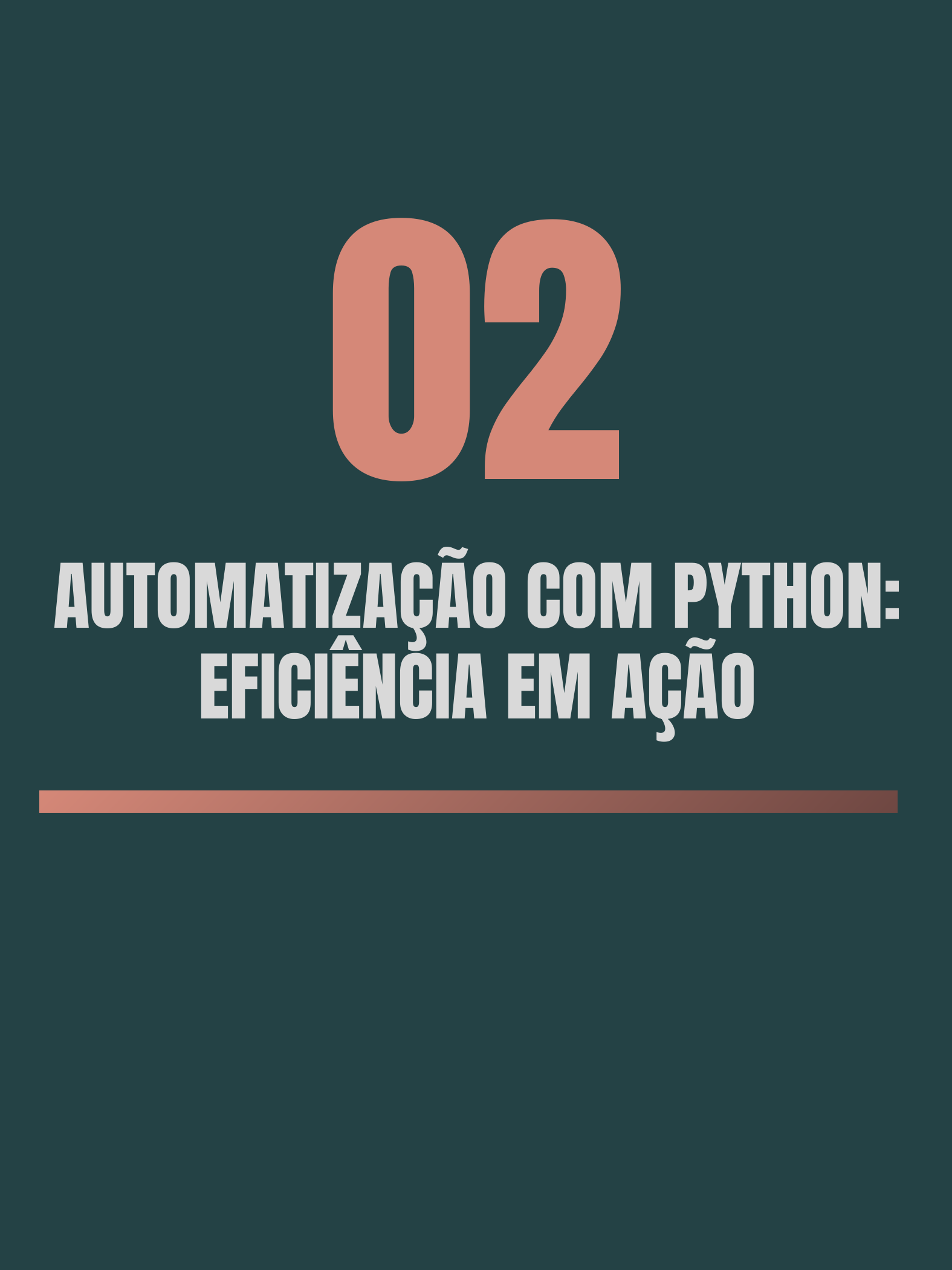

02
AUTOMATIZAÇÃO COM PYTHON: EFICIÊNCIA EM AÇÃO

Python e a Revolução na Engenharia de Dados - ABNER NEYESKA
5